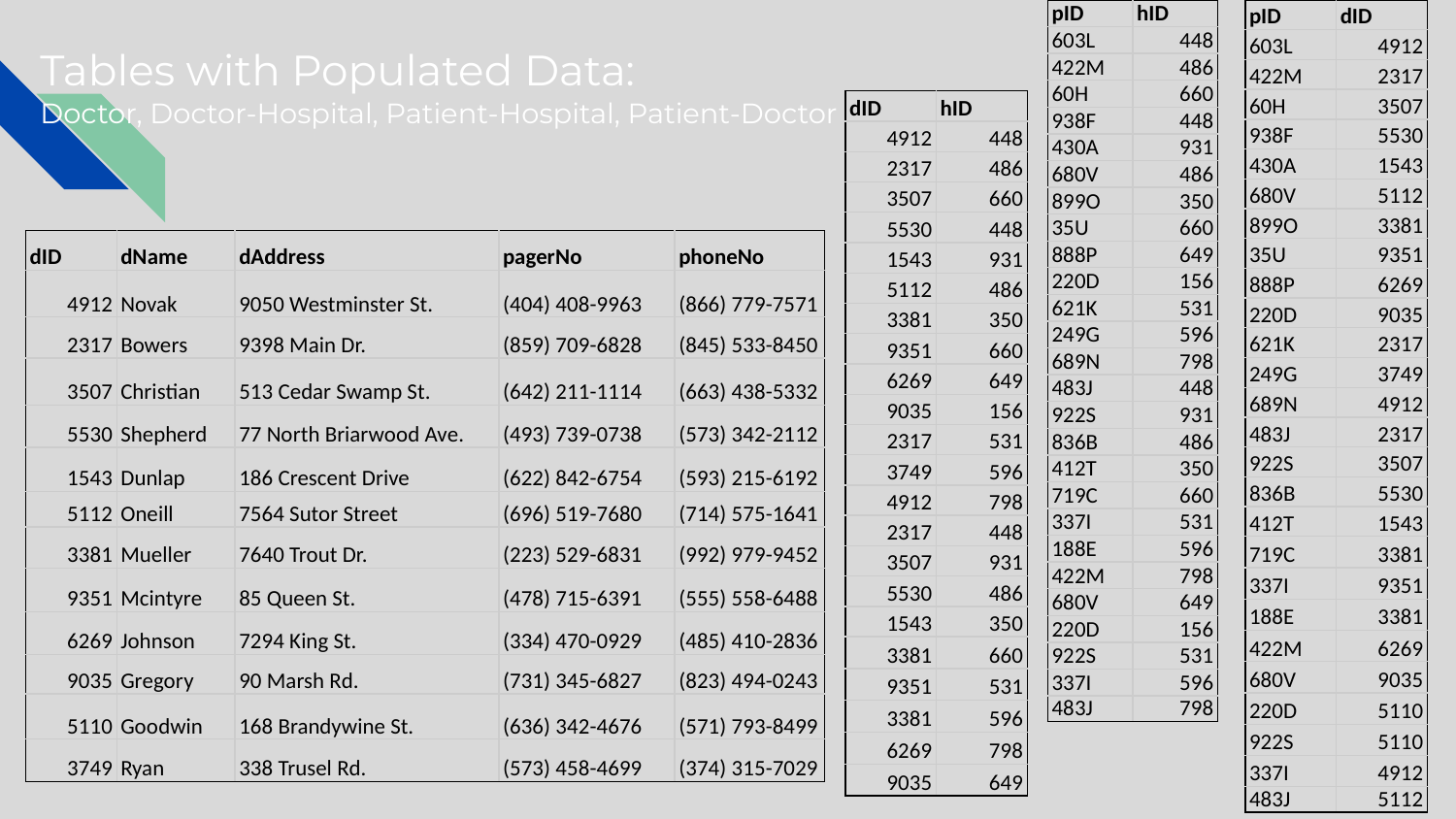

| pID | hID |
| --- | --- |
| 603L | 448 |
| 422M | 486 |
| 60H | 660 |
| 938F | 448 |
| 430A | 931 |
| 680V | 486 |
| 899O | 350 |
| 35U | 660 |
| 888P | 649 |
| 220D | 156 |
| 621K | 531 |
| 249G | 596 |
| 689N | 798 |
| 483J | 448 |
| 922S | 931 |
| 836B | 486 |
| 412T | 350 |
| 719C | 660 |
| 337I | 531 |
| 188E | 596 |
| 422M | 798 |
| 680V | 649 |
| 220D | 156 |
| 922S | 531 |
| 337I | 596 |
| 483J | 798 |
| pID | dID |
| --- | --- |
| 603L | 4912 |
| 422M | 2317 |
| 60H | 3507 |
| 938F | 5530 |
| 430A | 1543 |
| 680V | 5112 |
| 899O | 3381 |
| 35U | 9351 |
| 888P | 6269 |
| 220D | 9035 |
| 621K | 2317 |
| 249G | 3749 |
| 689N | 4912 |
| 483J | 2317 |
| 922S | 3507 |
| 836B | 5530 |
| 412T | 1543 |
| 719C | 3381 |
| 337I | 9351 |
| 188E | 3381 |
| 422M | 6269 |
| 680V | 9035 |
| 220D | 5110 |
| 922S | 5110 |
| 337I | 4912 |
| 483J | 5112 |
# Tables with Populated Data:
Doctor, Doctor-Hospital, Patient-Hospital, Patient-Doctor
| dID | hID |
| --- | --- |
| 4912 | 448 |
| 2317 | 486 |
| 3507 | 660 |
| 5530 | 448 |
| 1543 | 931 |
| 5112 | 486 |
| 3381 | 350 |
| 9351 | 660 |
| 6269 | 649 |
| 9035 | 156 |
| 2317 | 531 |
| 3749 | 596 |
| 4912 | 798 |
| 2317 | 448 |
| 3507 | 931 |
| 5530 | 486 |
| 1543 | 350 |
| 3381 | 660 |
| 9351 | 531 |
| 3381 | 596 |
| 6269 | 798 |
| 9035 | 649 |

| dID | dName | dAddress | pagerNo | phoneNo |
| --- | --- | --- | --- | --- |
| 4912 | Novak | 9050 Westminster St. | (404) 408-9963 | (866) 779-7571 |
| 2317 | Bowers | 9398 Main Dr. | (859) 709-6828 | (845) 533-8450 |
| 3507 | Christian | 513 Cedar Swamp St. | (642) 211-1114 | (663) 438-5332 |
| 5530 | Shepherd | 77 North Briarwood Ave. | (493) 739-0738 | (573) 342-2112 |
| 1543 | Dunlap | 186 Crescent Drive | (622) 842-6754 | (593) 215-6192 |
| 5112 | Oneill | 7564 Sutor Street | (696) 519-7680 | (714) 575-1641 |
| 3381 | Mueller | 7640 Trout Dr. | (223) 529-6831 | (992) 979-9452 |
| 9351 | Mcintyre | 85 Queen St. | (478) 715-6391 | (555) 558-6488 |
| 6269 | Johnson | 7294 King St. | (334) 470-0929 | (485) 410-2836 |
| 9035 | Gregory | 90 Marsh Rd. | (731) 345-6827 | (823) 494-0243 |
| 5110 | Goodwin | 168 Brandywine St. | (636) 342-4676 | (571) 793-8499 |
| 3749 | Ryan | 338 Trusel Rd. | (573) 458-4699 | (374) 315-7029 |